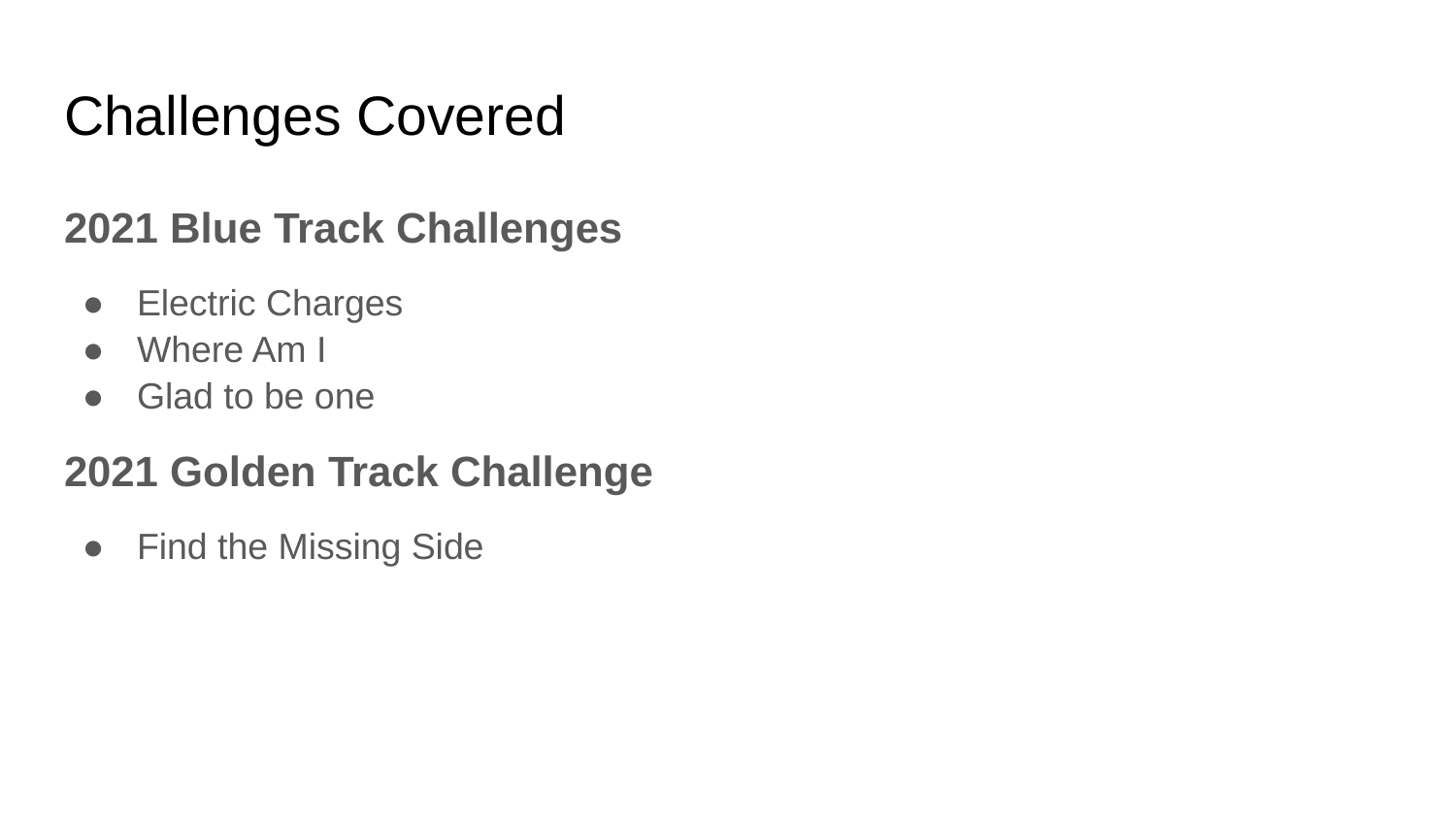

# Challenges Covered
2021 Blue Track Challenges
Electric Charges
Where Am I
Glad to be one
2021 Golden Track Challenge
Find the Missing Side